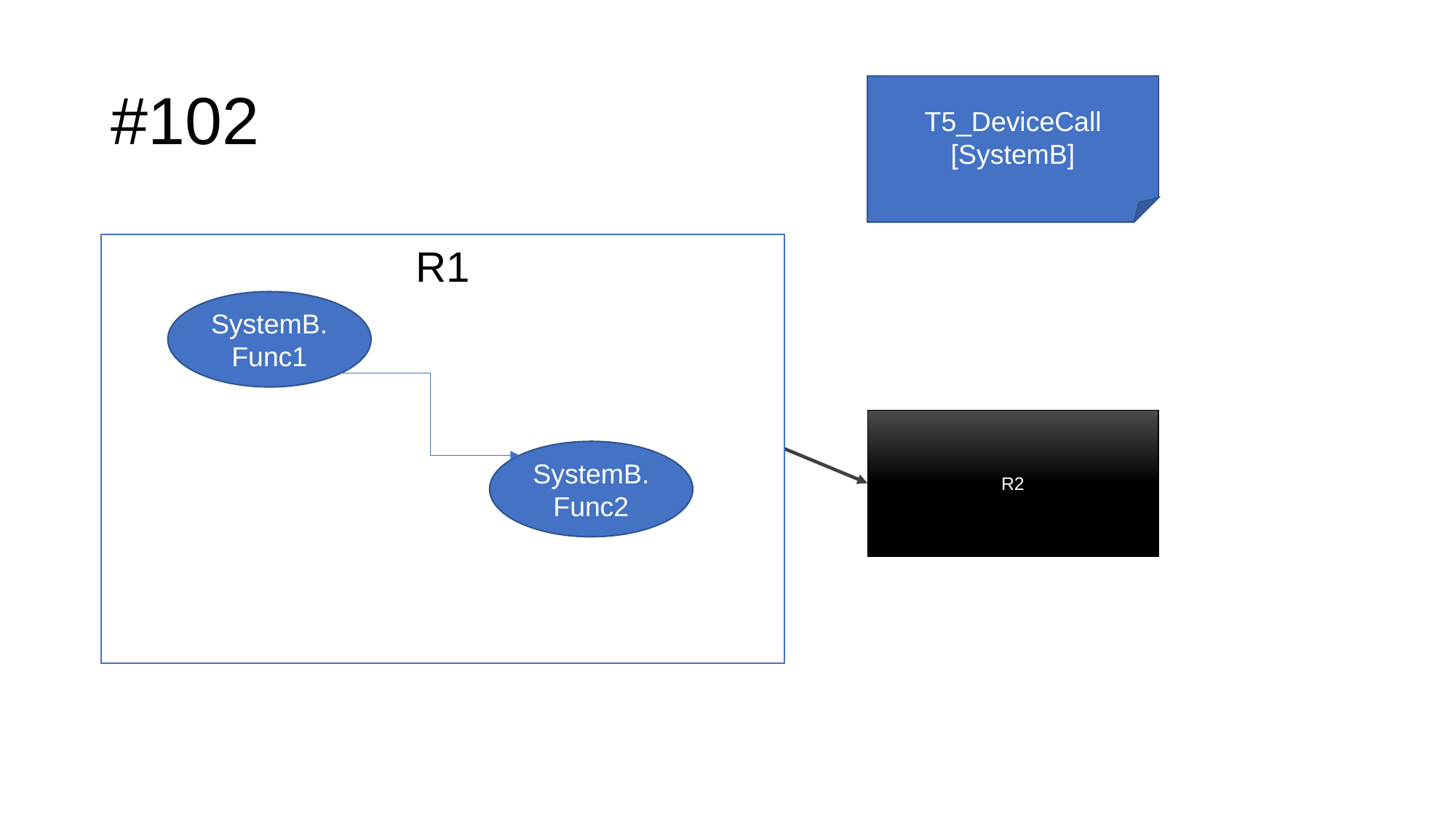

# #102
T5_DeviceCall
[SystemB]
R1
SystemB.Func1
SystemB.Func2
R2